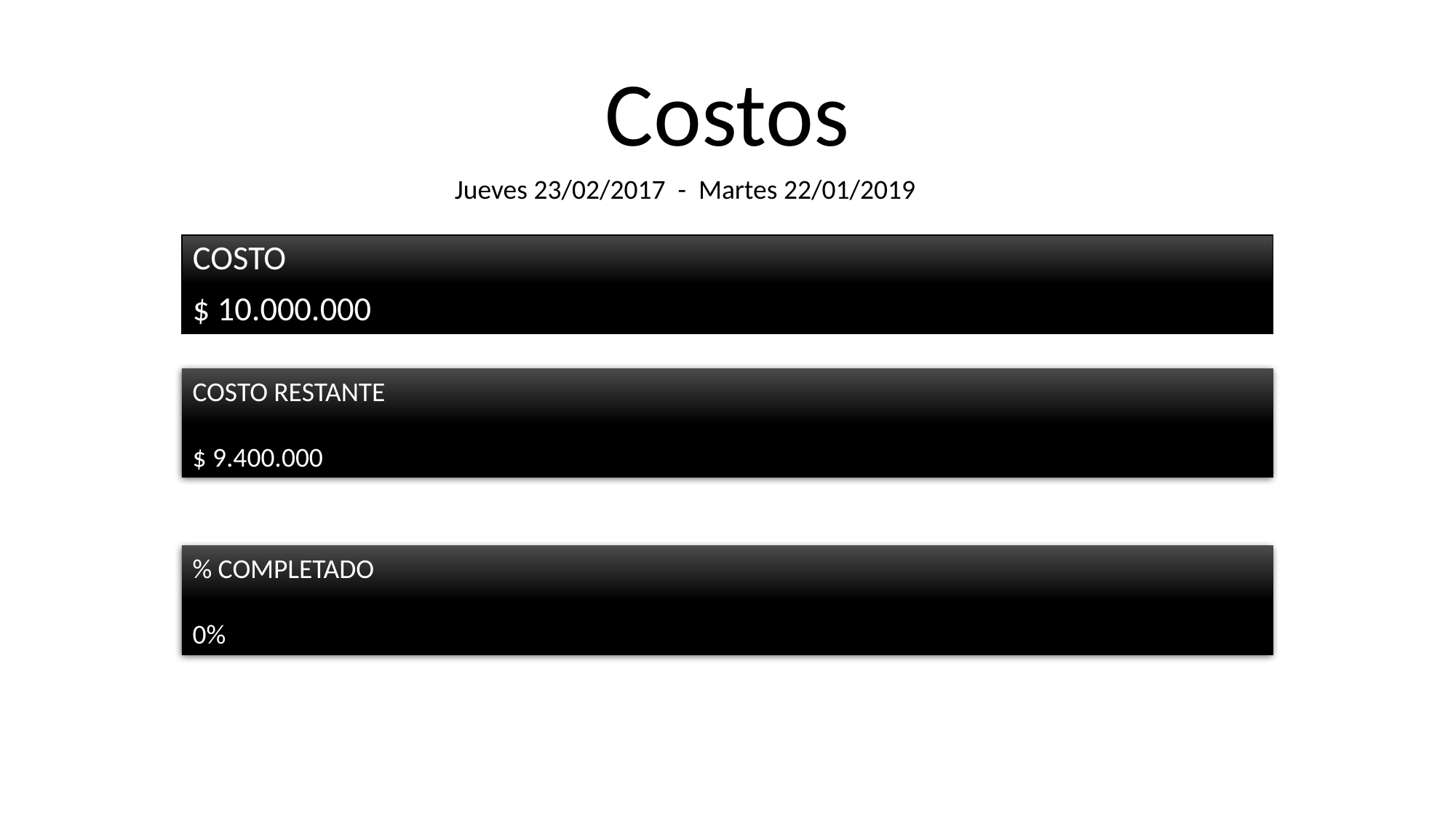

# Costos
Jueves 23/02/2017  -  Martes 22/01/2019
COSTO
$ 10.000.000
COSTO RESTANTE

$ 9.400.000
% COMPLETADO

0%